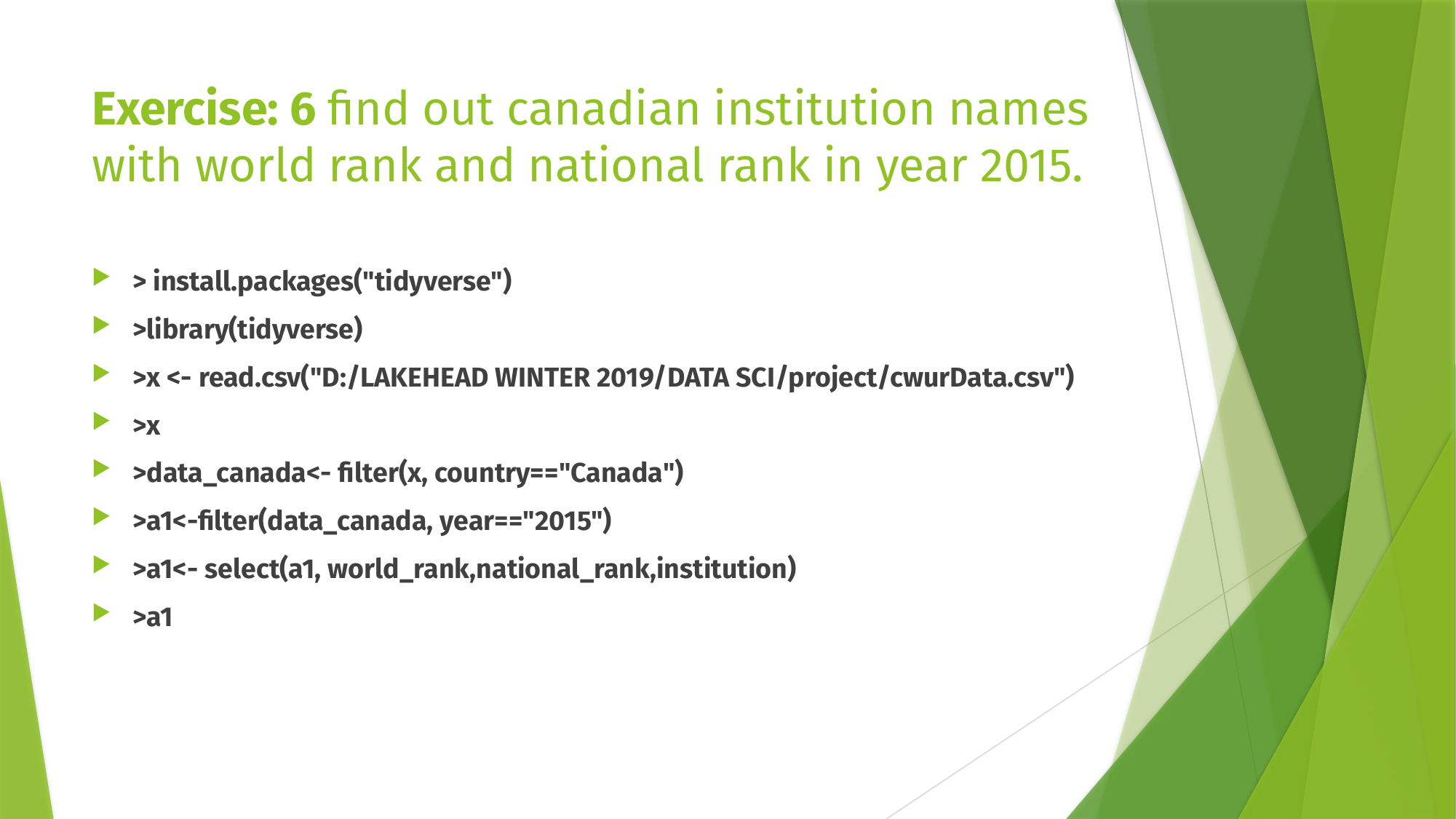

# Exercise: 6 find out canadian institution names with world rank and national rank in year 2015.
> install.packages("tidyverse")
>library(tidyverse)
>x <- read.csv("D:/LAKEHEAD WINTER 2019/DATA SCI/project/cwurData.csv")
>x
>data_canada<- filter(x, country=="Canada")
>a1<-filter(data_canada, year=="2015")
>a1<- select(a1, world_rank,national_rank,institution)
>a1